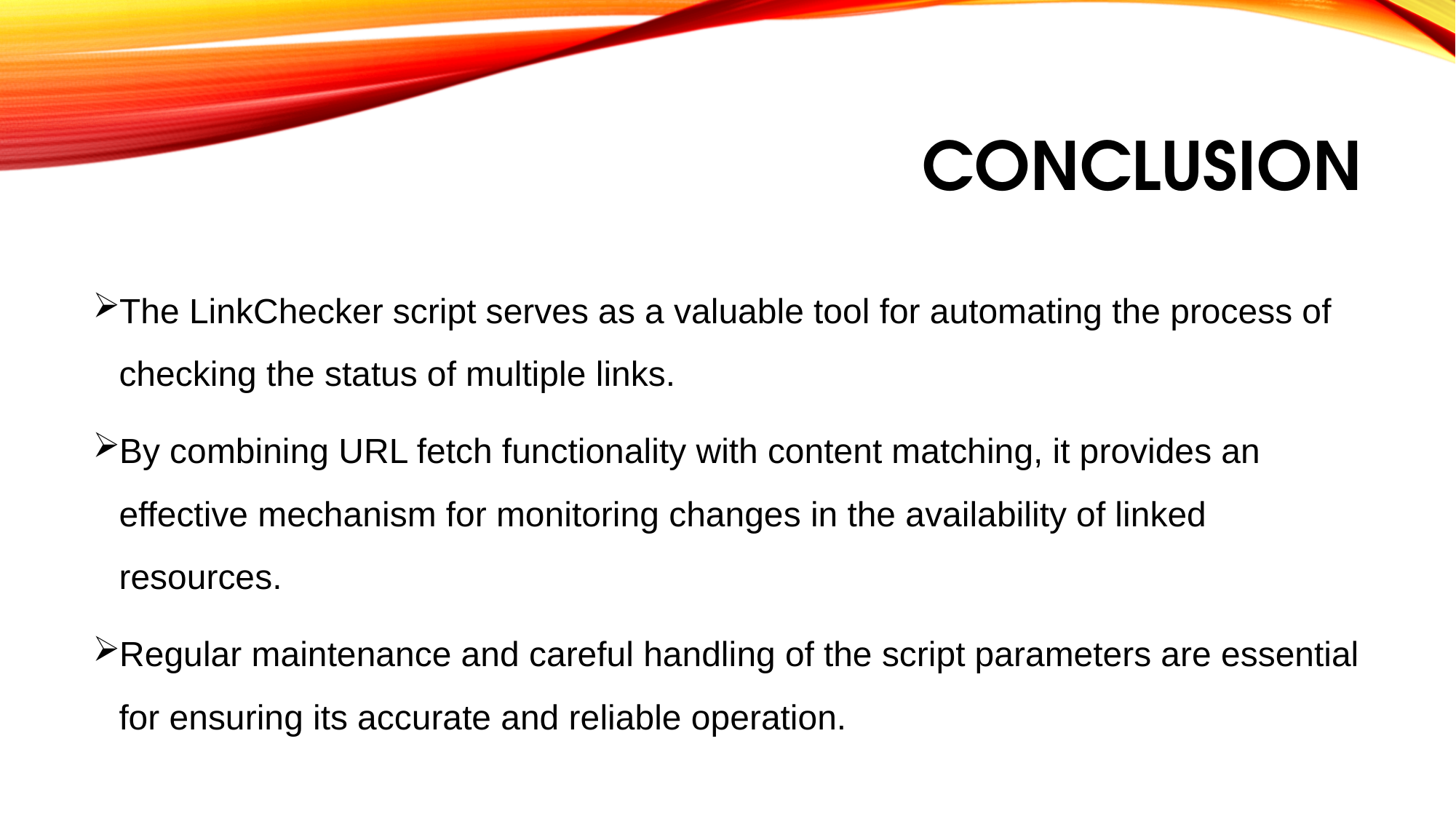

# conclusion
The LinkChecker script serves as a valuable tool for automating the process of checking the status of multiple links.
By combining URL fetch functionality with content matching, it provides an effective mechanism for monitoring changes in the availability of linked resources.
Regular maintenance and careful handling of the script parameters are essential for ensuring its accurate and reliable operation.